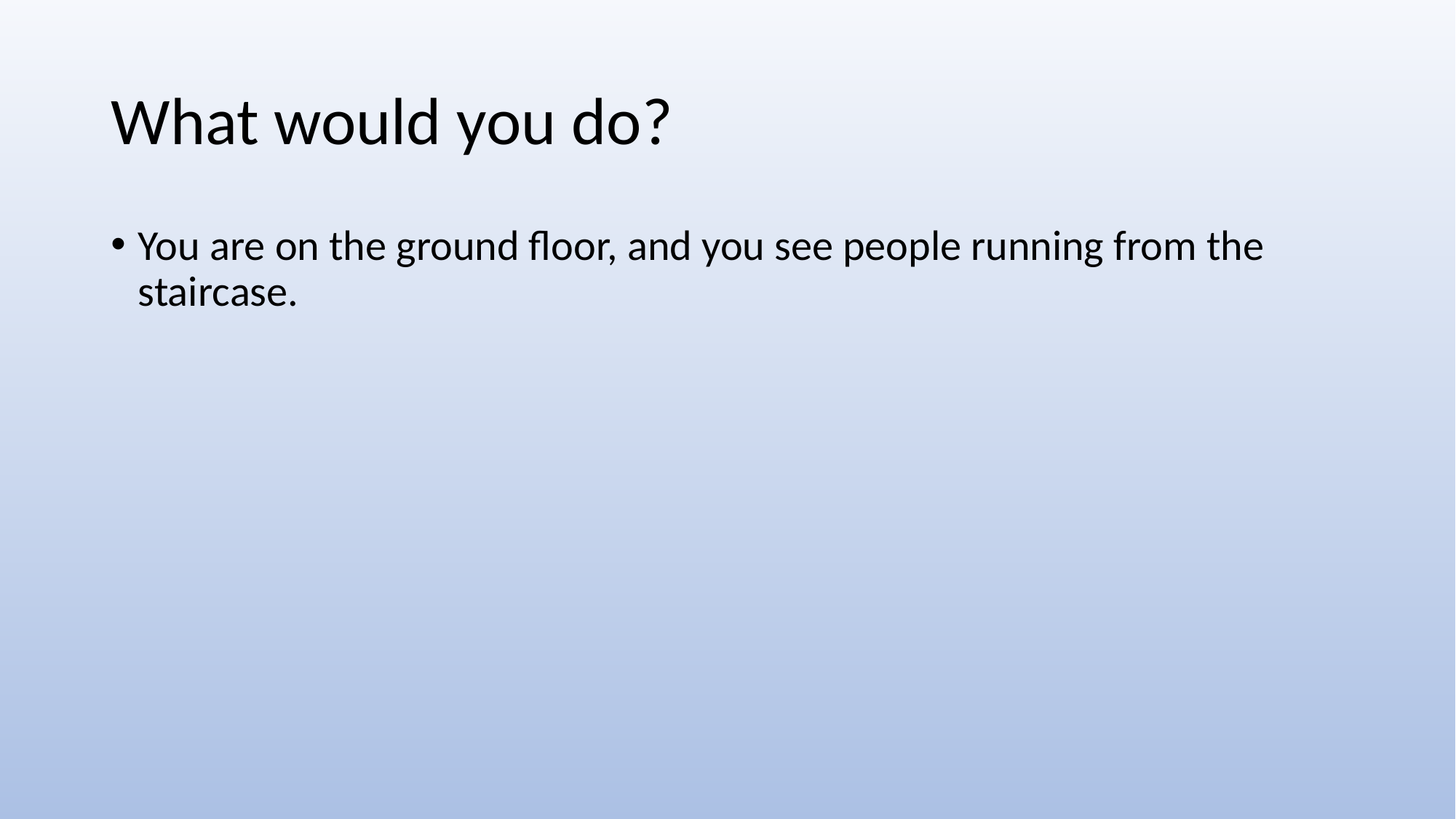

# What would you do?
You are on the ground floor, and you see people running from the staircase.